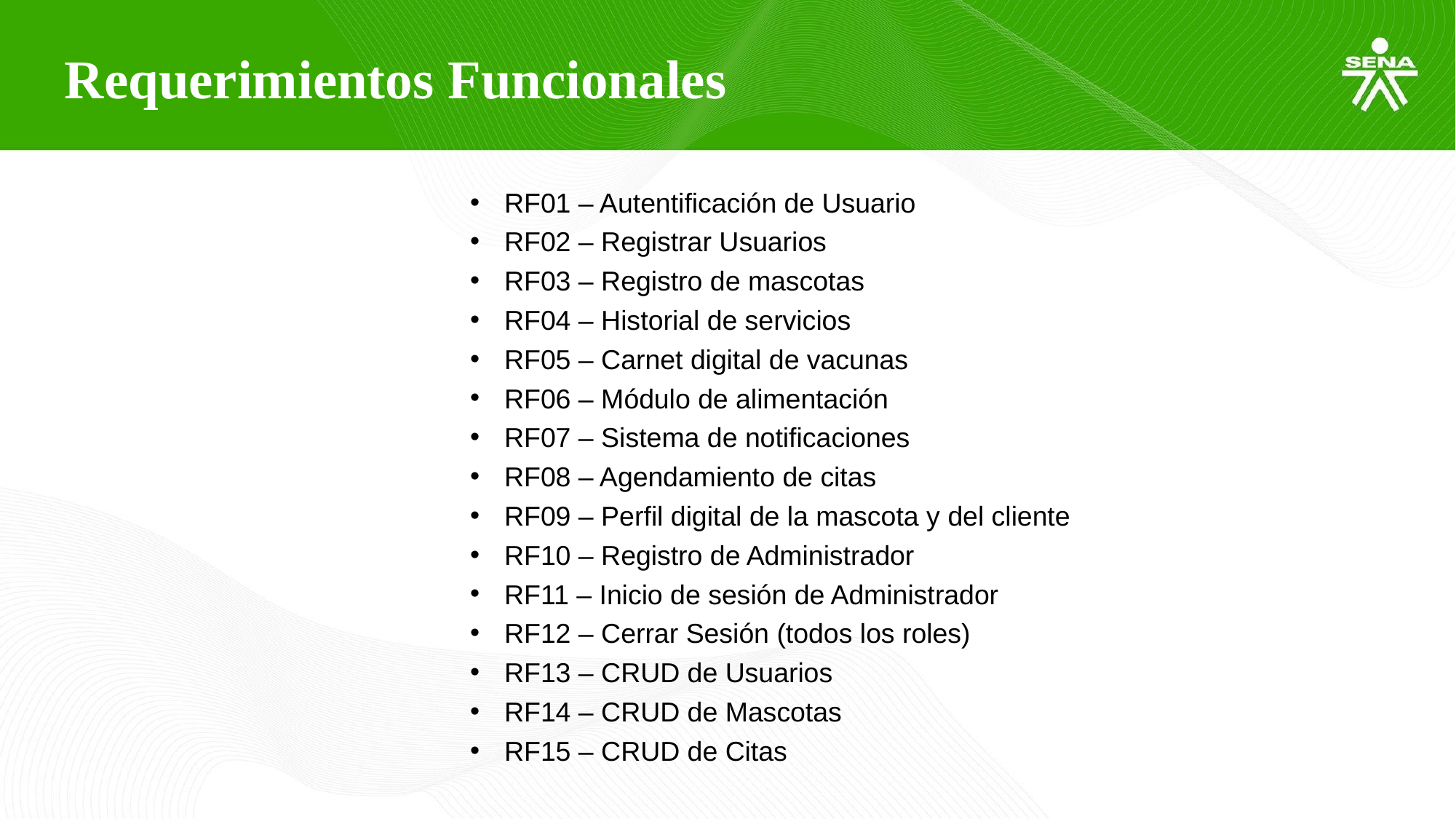

# Requerimientos Funcionales
RF01 – Autentificación de Usuario
RF02 – Registrar Usuarios
RF03 – Registro de mascotas
RF04 – Historial de servicios
RF05 – Carnet digital de vacunas
RF06 – Módulo de alimentación
RF07 – Sistema de notificaciones
RF08 – Agendamiento de citas
RF09 – Perfil digital de la mascota y del cliente
RF10 – Registro de Administrador
RF11 – Inicio de sesión de Administrador
RF12 – Cerrar Sesión (todos los roles)
RF13 – CRUD de Usuarios
RF14 – CRUD de Mascotas
RF15 – CRUD de Citas